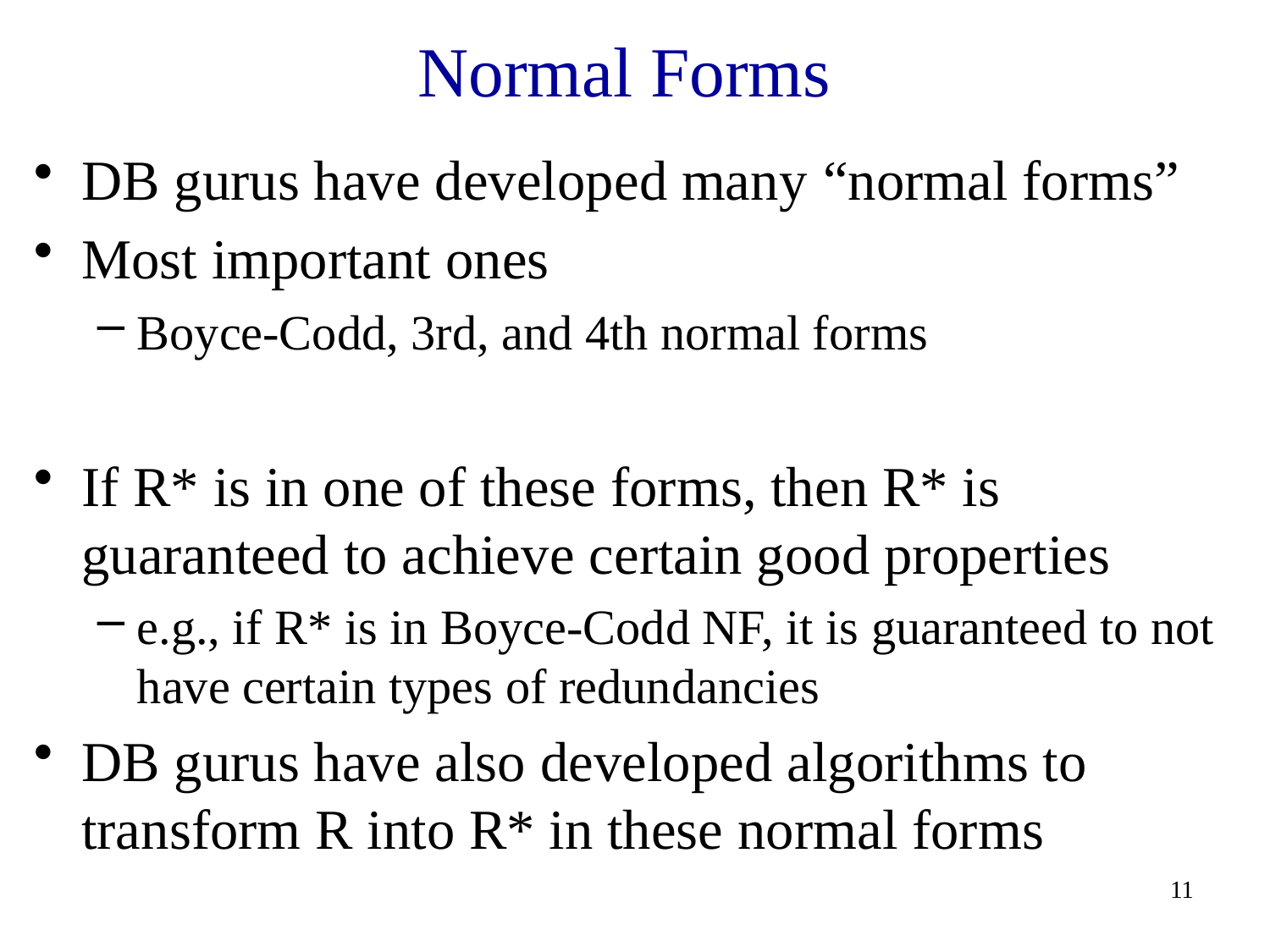

# Normal Forms
DB gurus have developed many “normal forms”
Most important ones
Boyce-Codd, 3rd, and 4th normal forms

If R* is in one of these forms, then R* is guaranteed to achieve certain good properties
e.g., if R* is in Boyce-Codd NF, it is guaranteed to not have certain types of redundancies
DB gurus have also developed algorithms to transform R into R* in these normal forms
11